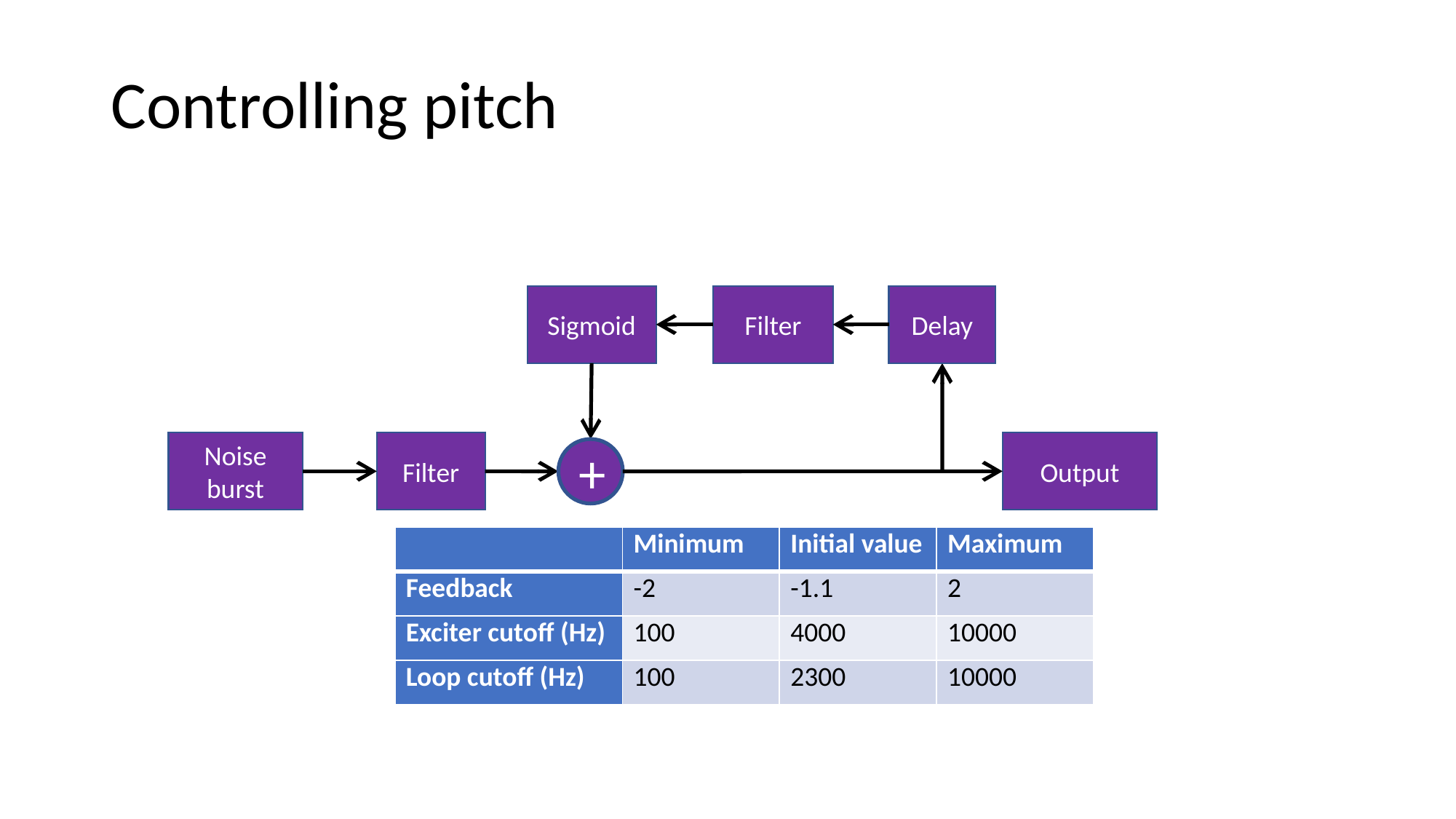

# Controlling pitch
Sigmoid
Filter
Delay
Noise
burst
Filter
Output
+
|  | Minimum | Initial value | Maximum |
| --- | --- | --- | --- |
| Feedback | -2 | -1.1 | 2 |
| Exciter cutoff (Hz) | 100 | 4000 | 10000 |
| Loop cutoff (Hz) | 100 | 2300 | 10000 |